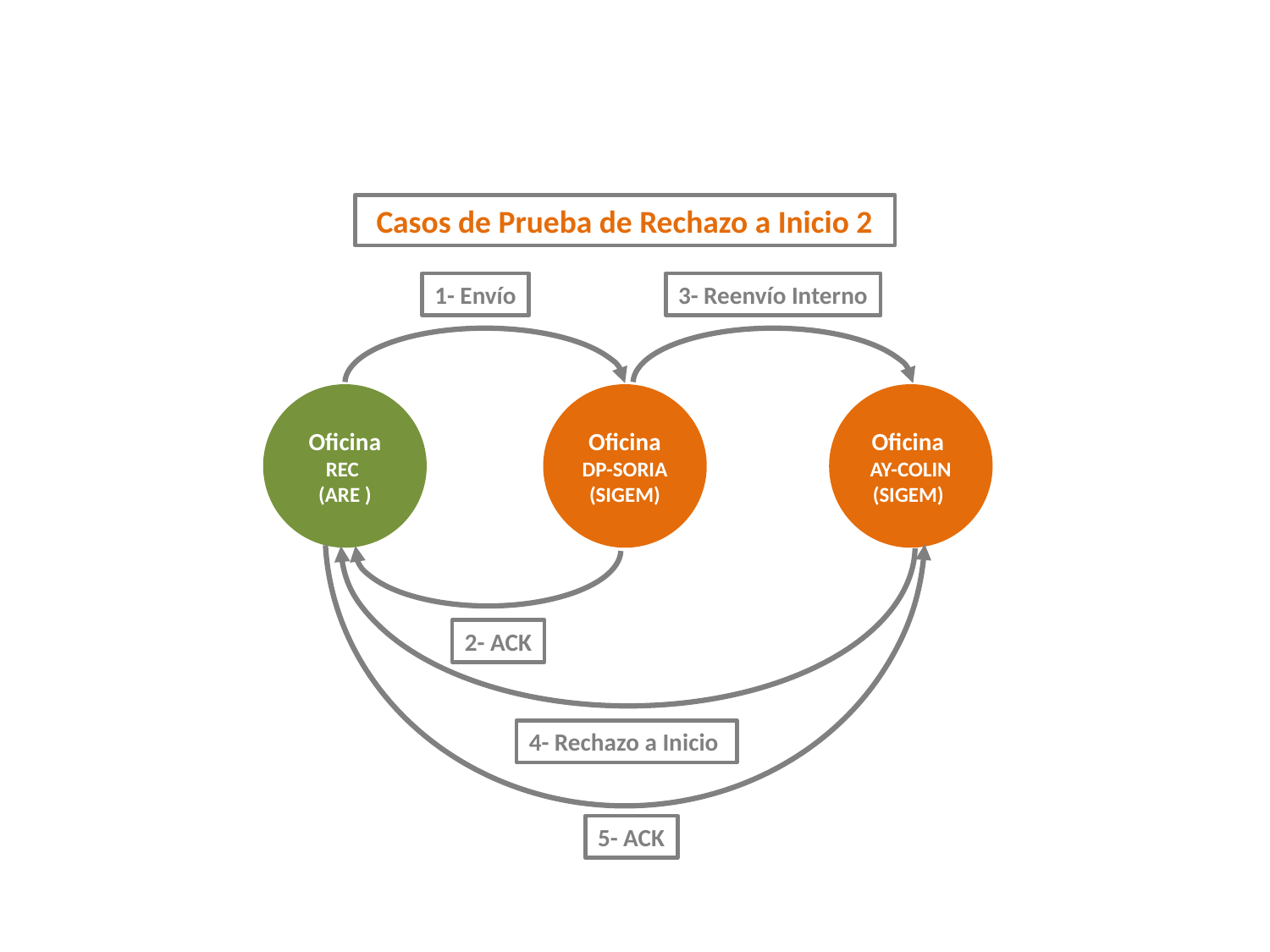

Casos de Prueba de Rechazo a Inicio 2

1- Envío
3- Reenvío Interno

Oficina REC
(ARE )

Oficina DP-SORIA
(SIGEM)
Oficina
AY-COLIN
(SIGEM)

2- ACK
4- Rechazo a Inicio
5- ACK